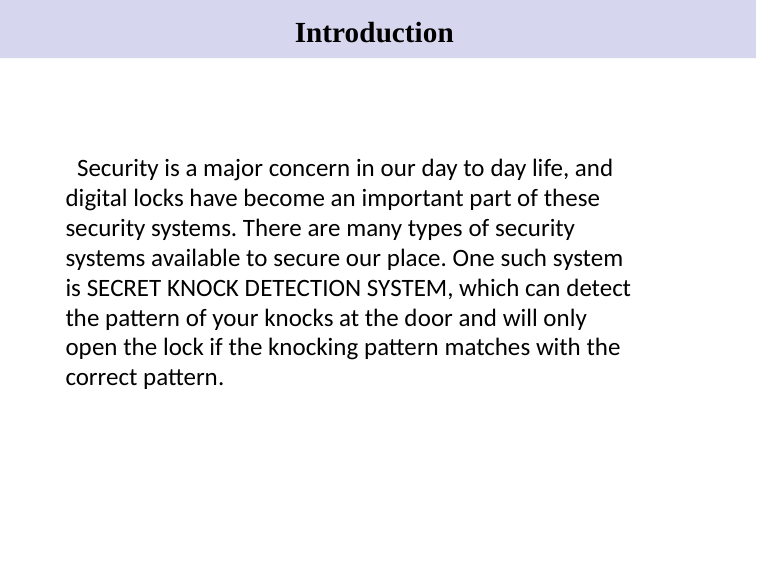

# Introduction

  Security is a major concern in our day to day life, and digital locks have become an important part of these security systems. There are many types of security systems available to secure our place. One such system is SECRET KNOCK DETECTION SYSTEM, which can detect the pattern of your knocks at the door and will only open the lock if the knocking pattern matches with the correct pattern.